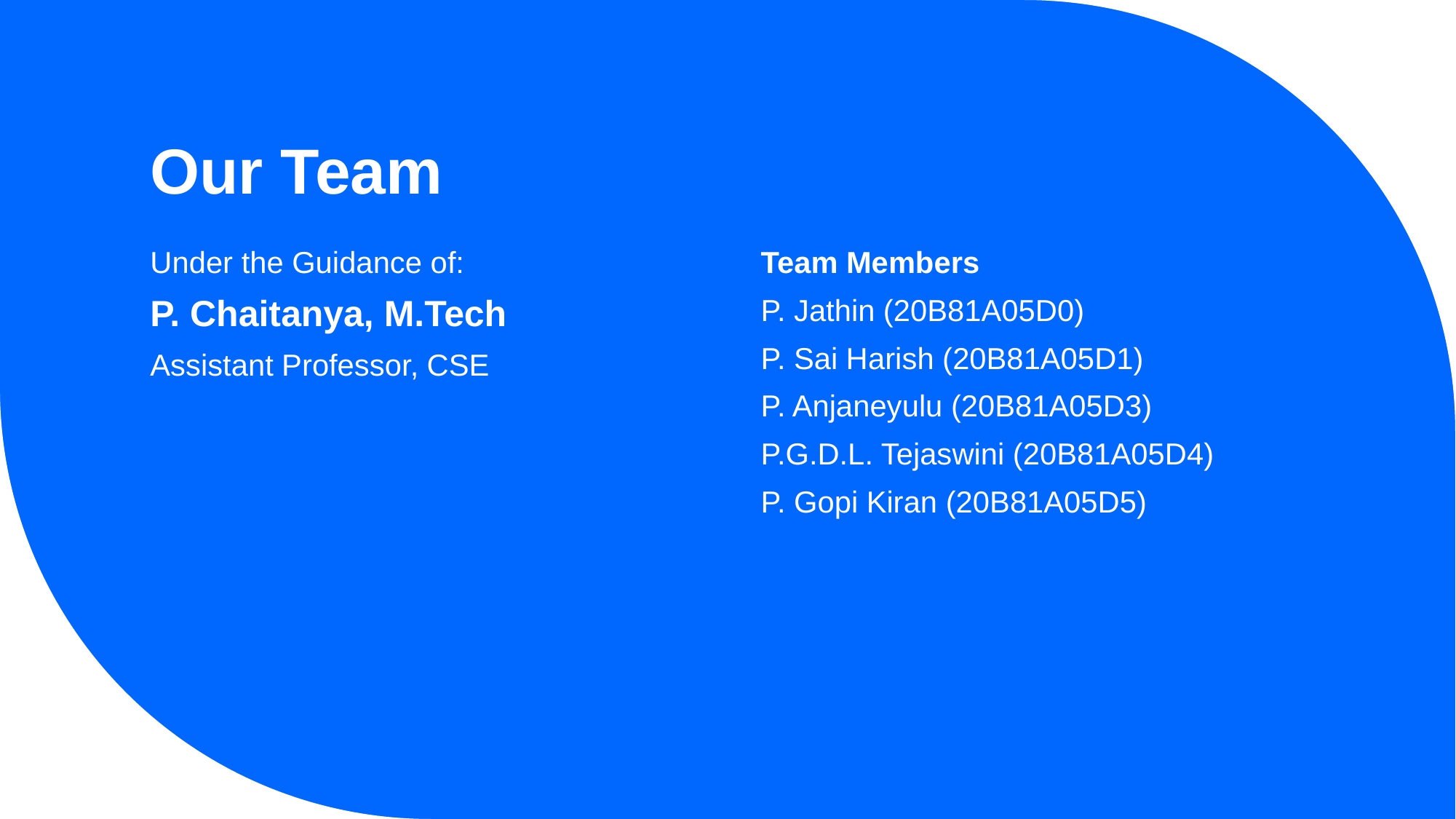

# Our Team
Under the Guidance of:
P. Chaitanya, M.Tech
Assistant Professor, CSE
Team Members
P. Jathin (20B81A05D0)
P. Sai Harish (20B81A05D1)
P. Anjaneyulu (20B81A05D3)
P.G.D.L. Tejaswini (20B81A05D4)
P. Gopi Kiran (20B81A05D5)